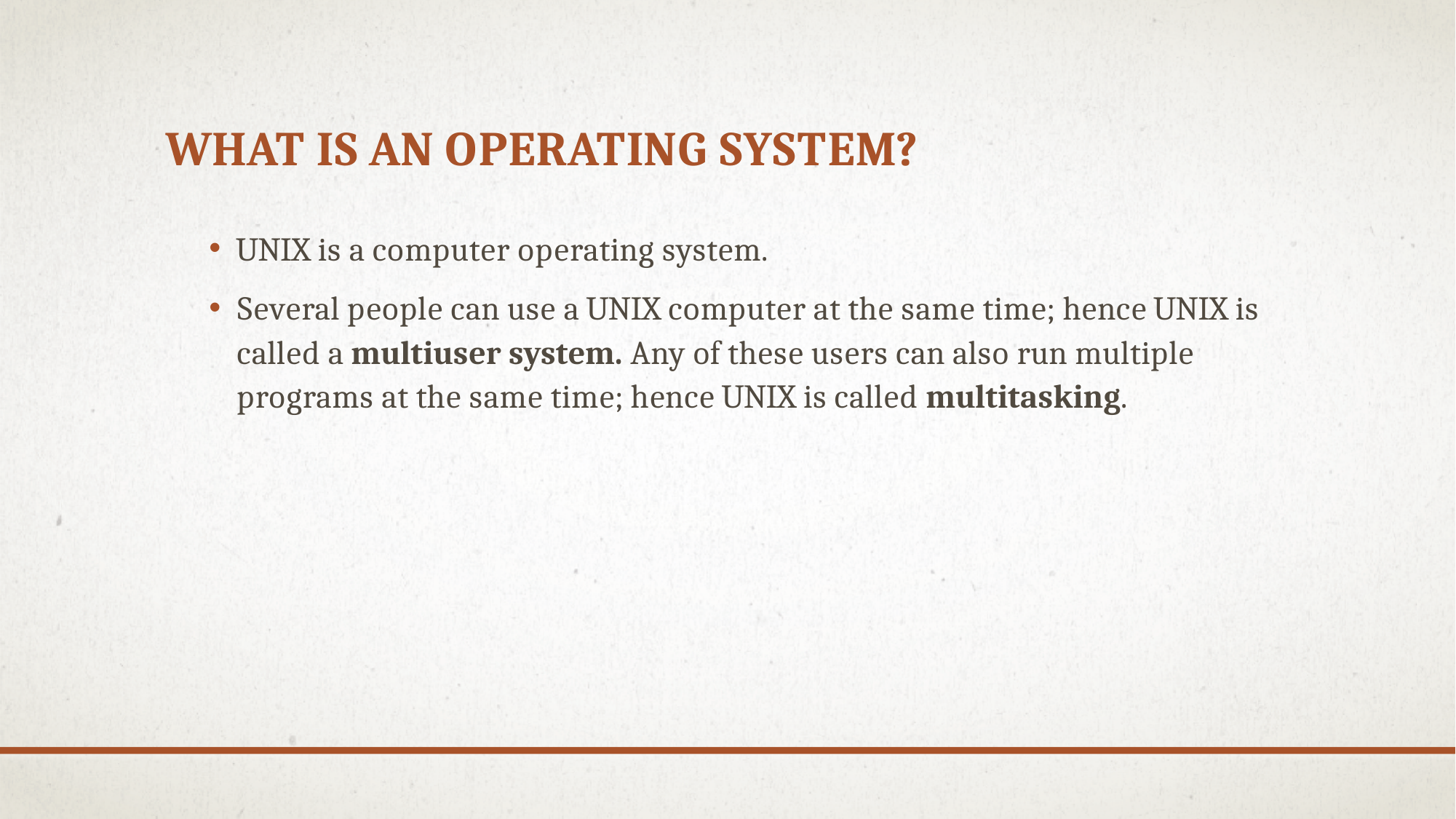

# What is An Operating system?
UNIX is a computer operating system.
Several people can use a UNIX computer at the same time; hence UNIX is called a multiuser system. Any of these users can also run multiple programs at the same time; hence UNIX is called multitasking.